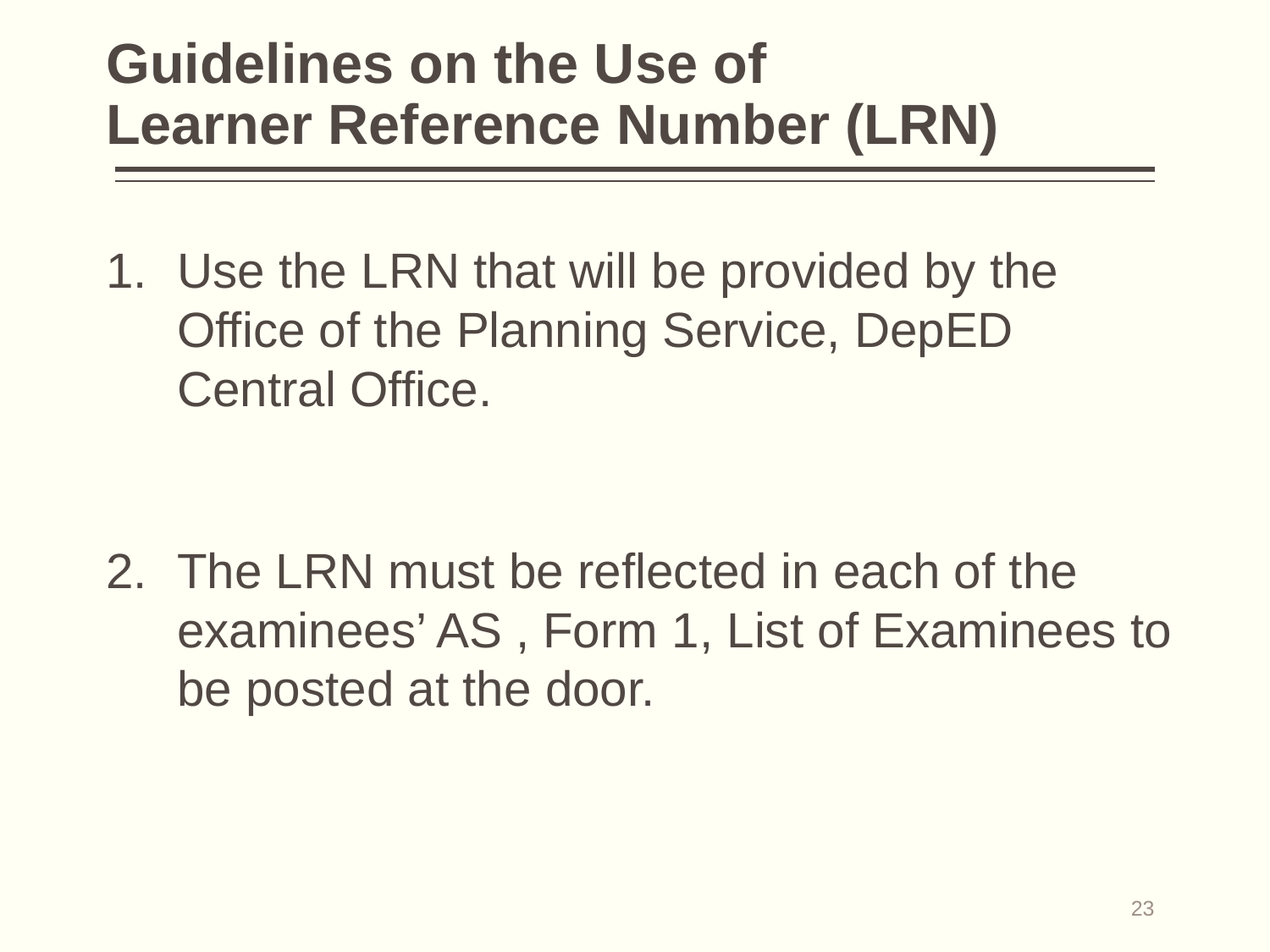

# Guidelines on the Use of Learner Reference Number (LRN)
Use the LRN that will be provided by the Office of the Planning Service, DepED Central Office.

The LRN must be reflected in each of the examinees’ AS , Form 1, List of Examinees to be posted at the door.
23